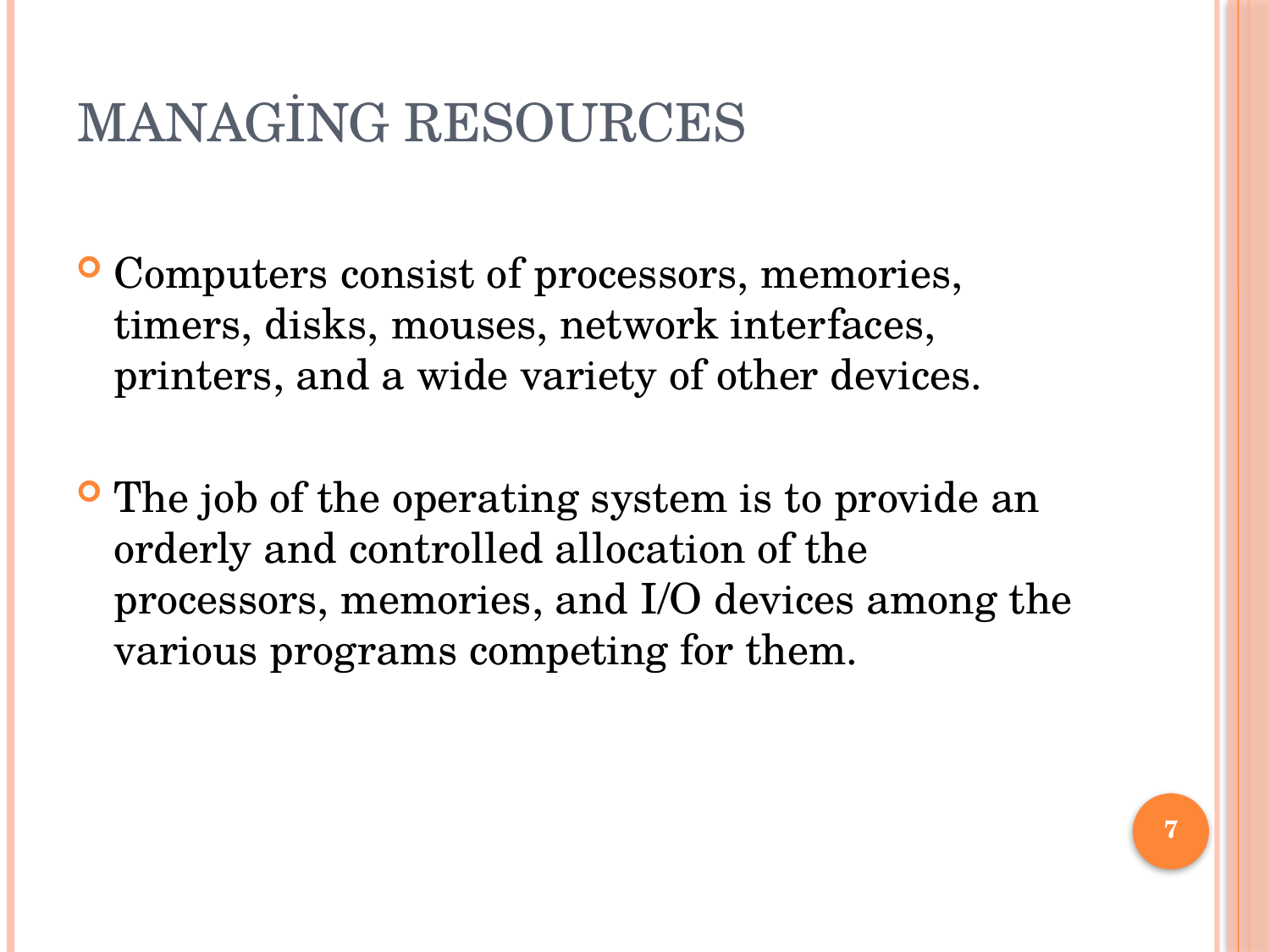

# Managing Resources
Computers consist of processors, memories, timers, disks, mouses, network interfaces, printers, and a wide variety of other devices.

The job of the operating system is to provide an orderly and controlled allocation of the processors, memories, and I/O devices among the various programs competing for them.
7